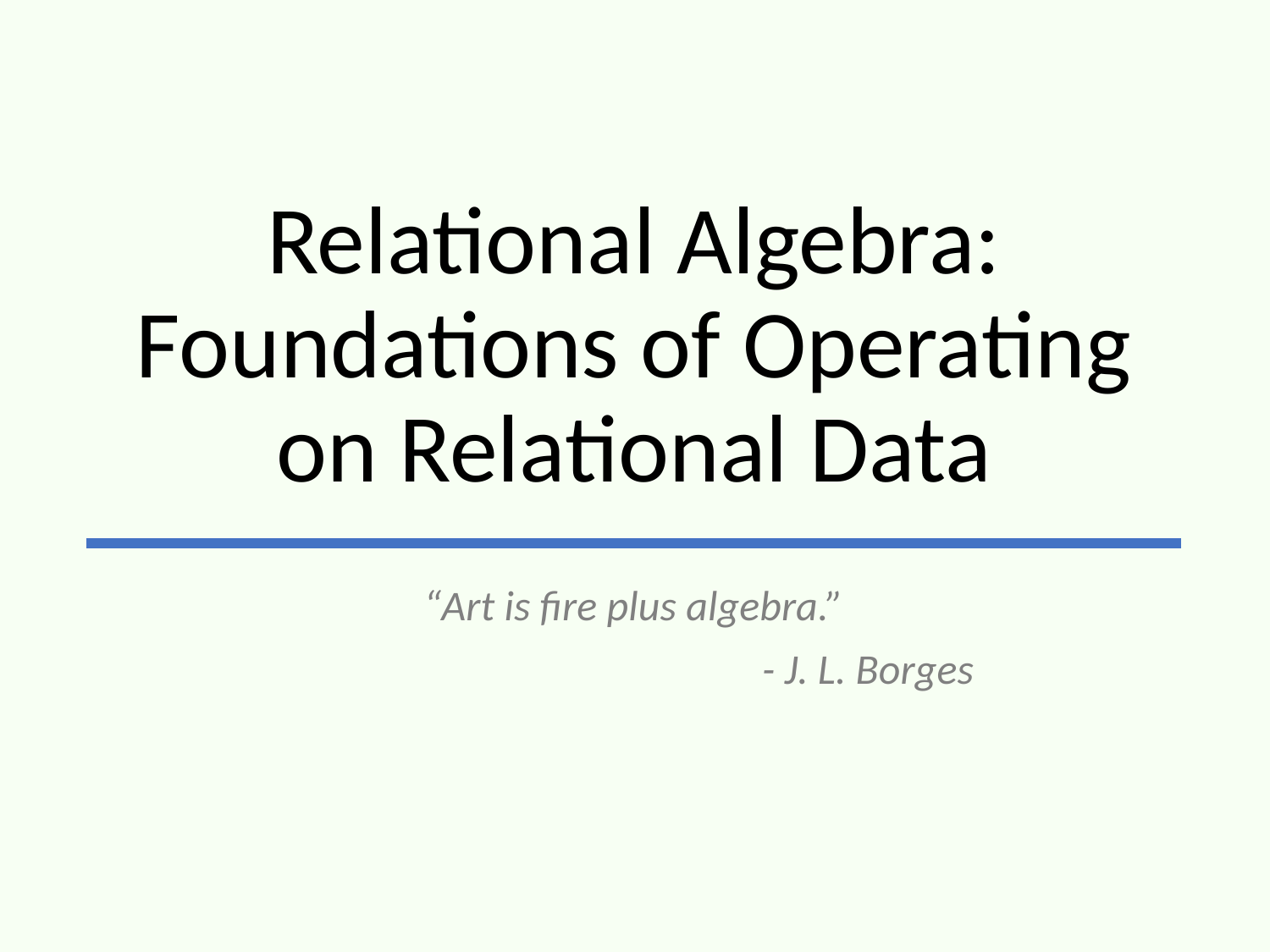

# Relational Algebra: Foundations of Operating on Relational Data
“Art is fire plus algebra.”
					   - J. L. Borges